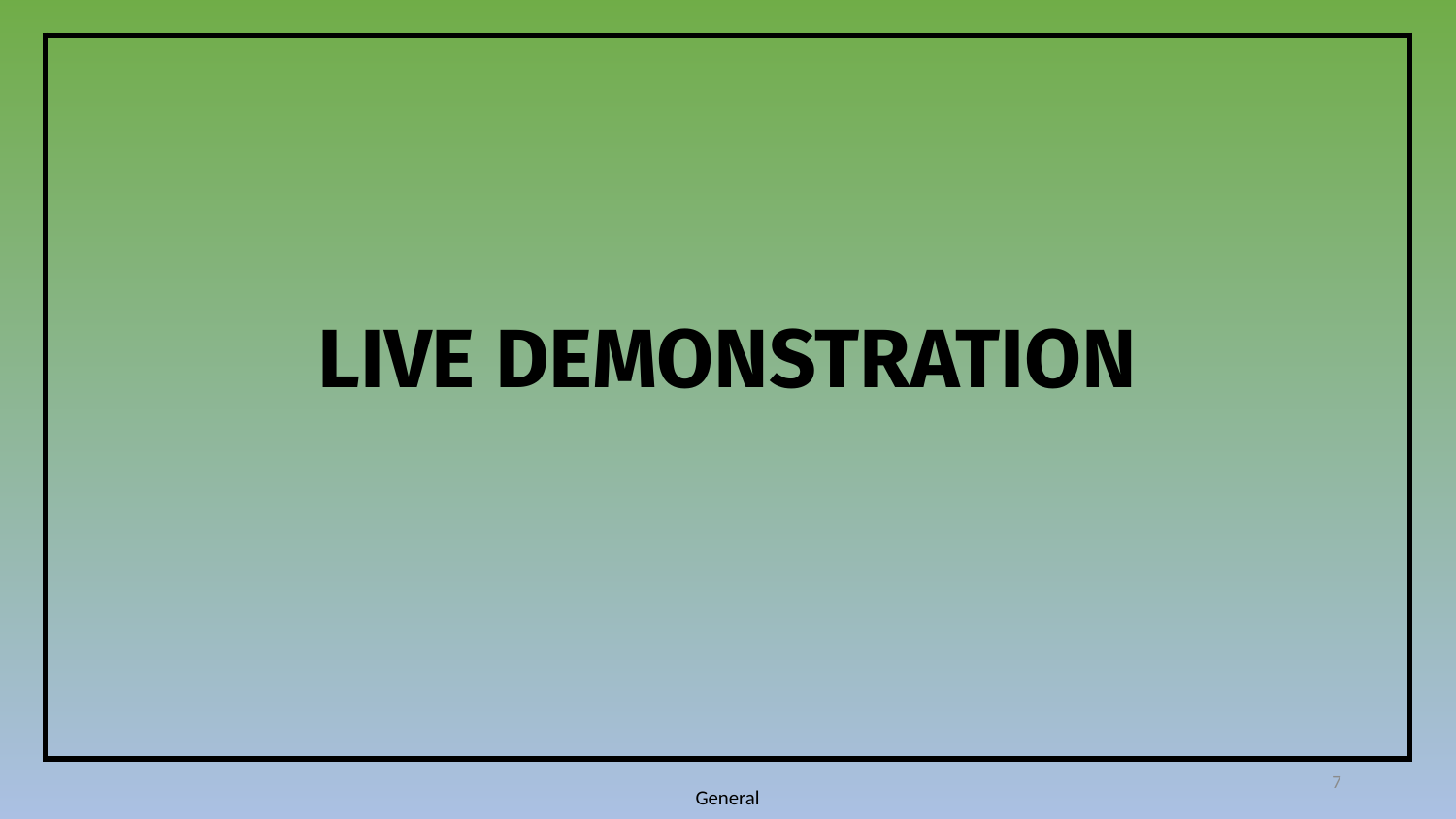

|  |
| --- |
LIVE DEMONSTRATION
7